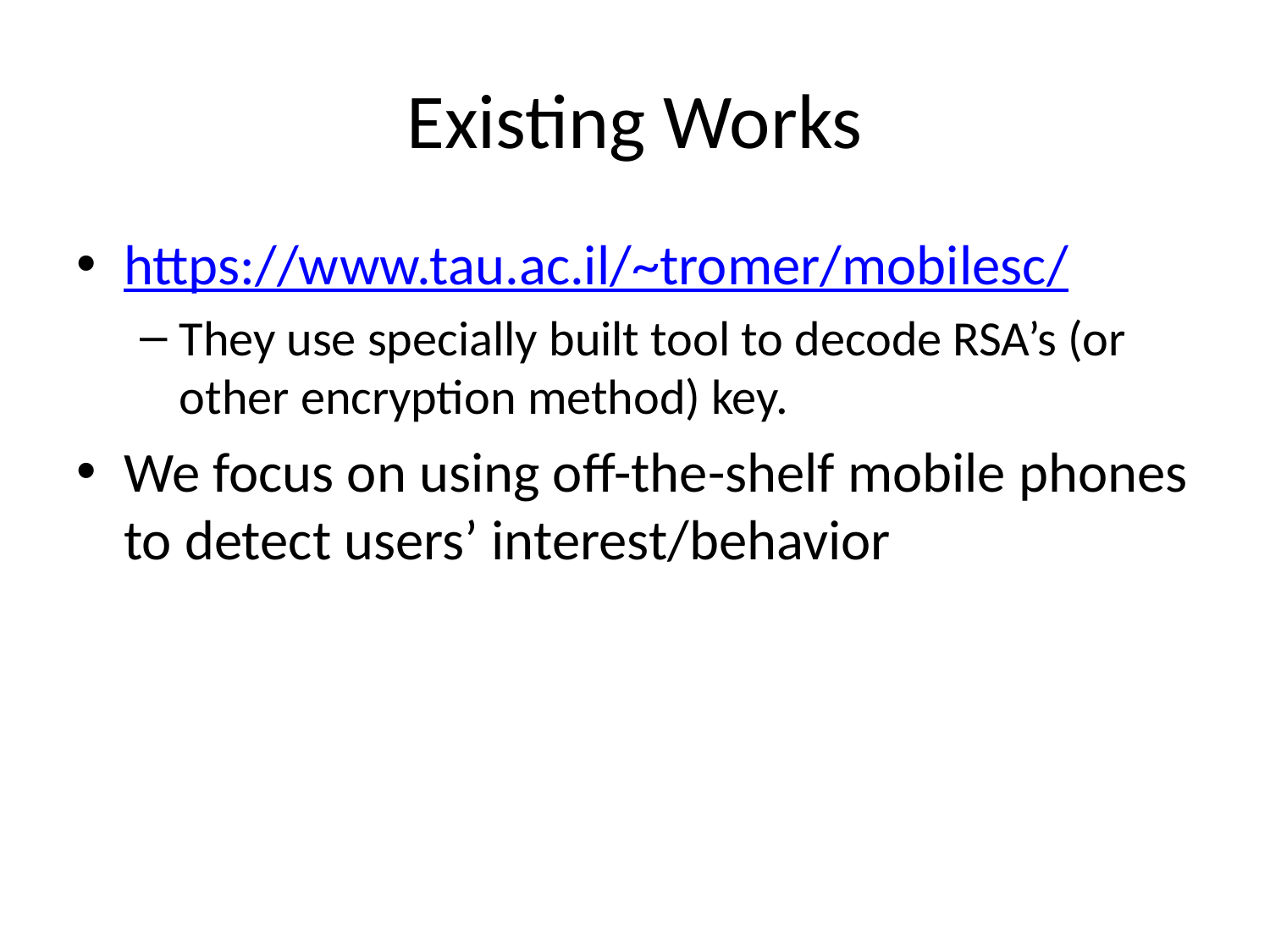

# Existing Works
https://www.tau.ac.il/~tromer/mobilesc/
They use specially built tool to decode RSA’s (or other encryption method) key.
We focus on using off-the-shelf mobile phones to detect users’ interest/behavior